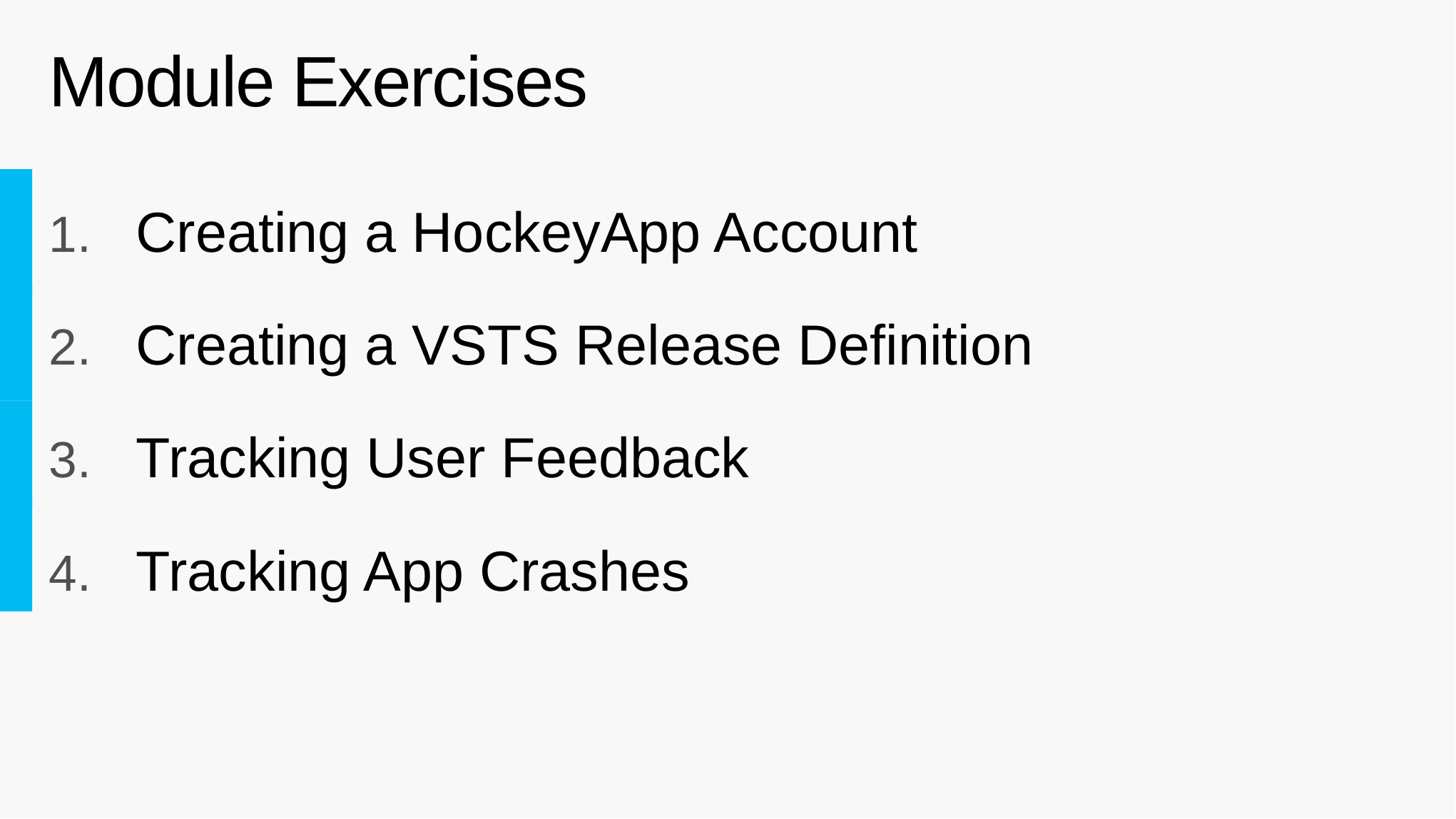

# Module Exercises
Creating a HockeyApp Account
Creating a VSTS Release Definition
Tracking User Feedback
Tracking App Crashes